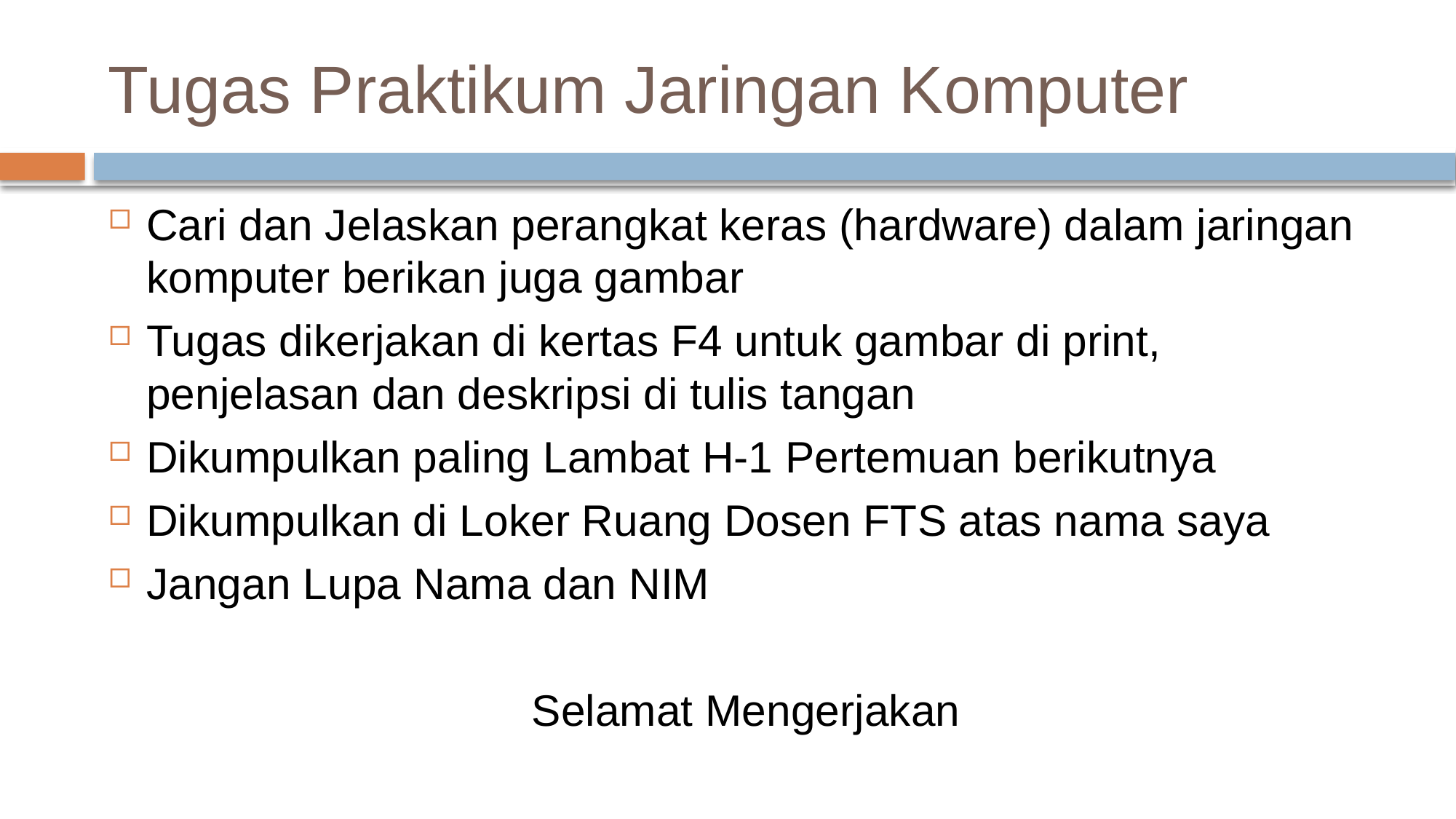

# Tugas Praktikum Jaringan Komputer
Cari dan Jelaskan perangkat keras (hardware) dalam jaringan komputer berikan juga gambar
Tugas dikerjakan di kertas F4 untuk gambar di print, penjelasan dan deskripsi di tulis tangan
Dikumpulkan paling Lambat H-1 Pertemuan berikutnya
Dikumpulkan di Loker Ruang Dosen FTS atas nama saya
Jangan Lupa Nama dan NIM

Selamat Mengerjakan